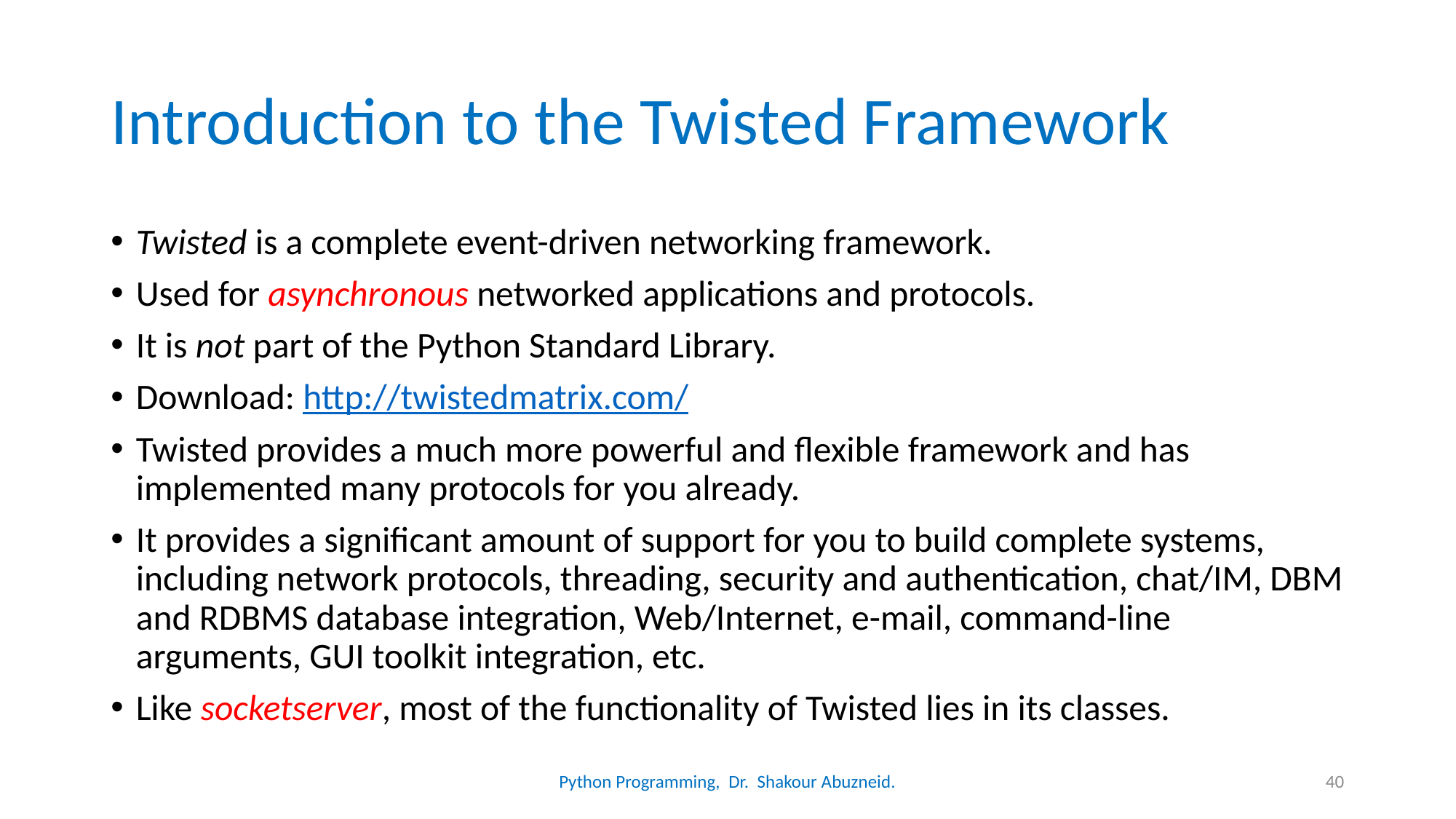

# Introduction to the Twisted Framework
Twisted is a complete event-driven networking framework.
Used for asynchronous networked applications and protocols.
It is not part of the Python Standard Library.
Download: http://twistedmatrix.com/
Twisted provides a much more powerful and flexible framework and has implemented many protocols for you already.
It provides a significant amount of support for you to build complete systems, including network protocols, threading, security and authentication, chat/IM, DBM and RDBMS database integration, Web/Internet, e-mail, command-line arguments, GUI toolkit integration, etc.
Like socketserver, most of the functionality of Twisted lies in its classes.
Python Programming,  Dr.  Shakour Abuzneid.
40